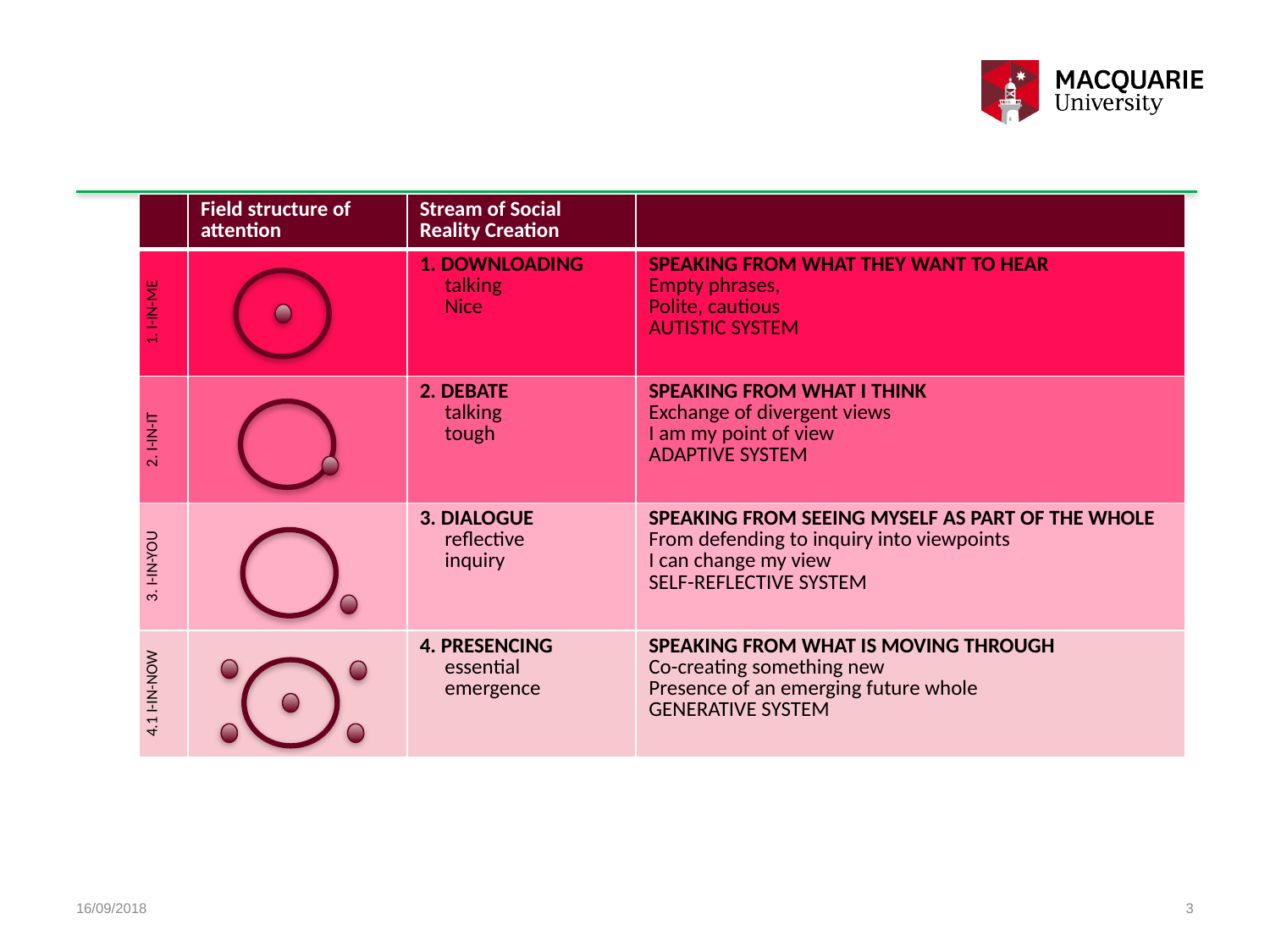

|  | Field structure of attention | Stream of Social Reality Creation |  |
| --- | --- | --- | --- |
| 1. I-IN-ME |  | 1. Downloading talking Nice | speaking from what they want to hear Empty phrases, Polite, cautious AUTISTIC SYSTEM |
| 2. I-IN-IT |  | 2. DEBATE talking tough | Speaking from what I think Exchange of divergent views I am my point of view ADAPTIVE SYSTEM |
| 3. I-IN-YOU |  | 3. DIALOGUE reflective inquiry | SPEAKING FROM SEEING MYSELF AS PART OF THE WHOLE From defending to inquiry into viewpoints I can change my view SELF-REFLECTIVE SYSTEM |
| 4.1 I-IN-NOW |  | 4. PRESENCING essential emergence | SPEAKING FROM WHAT IS MOVING THROUGH Co-creating something new Presence of an emerging future whole GENERATIVE SYSTEM |

16/09/2018
3